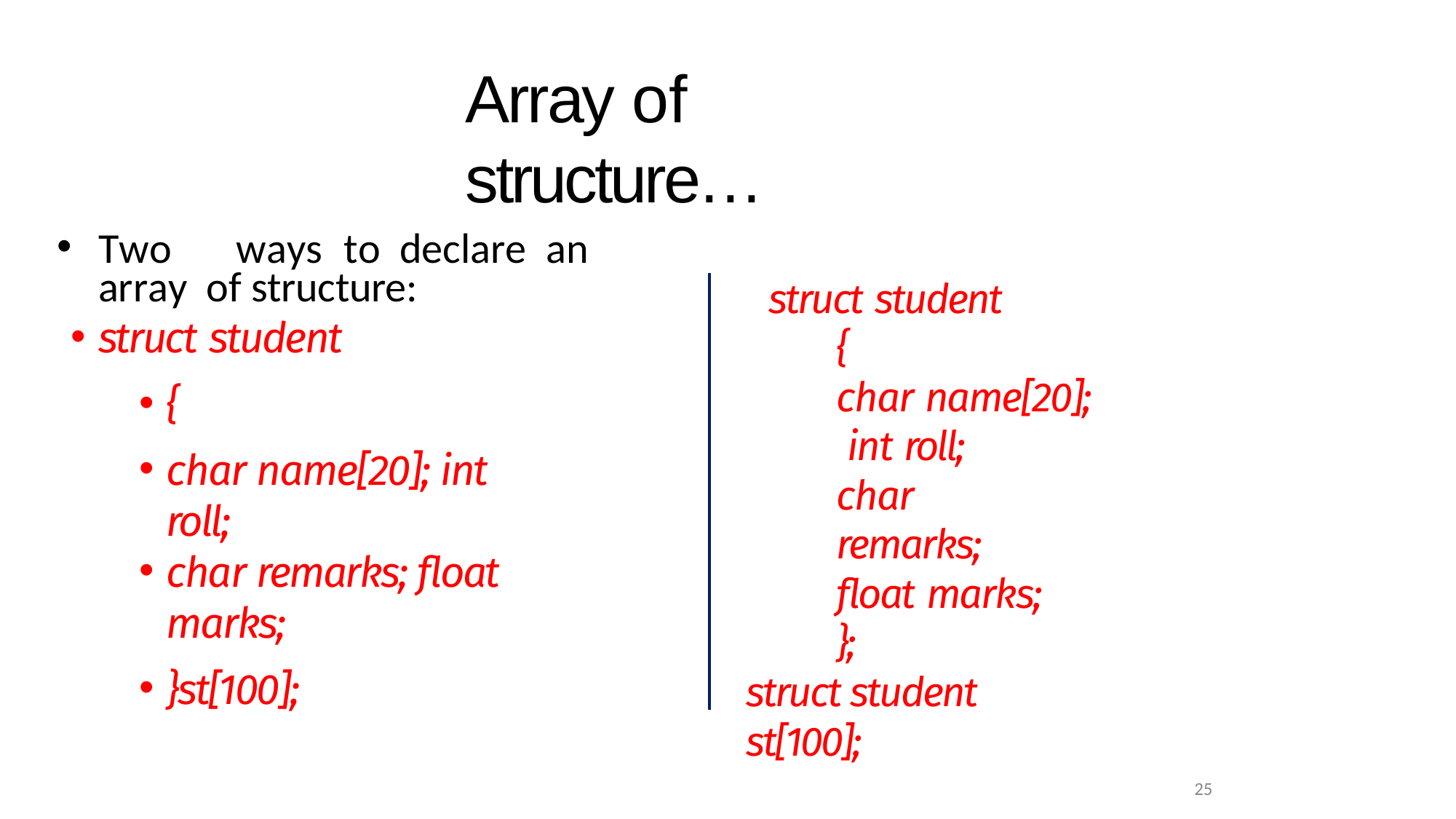

# Array of structure…
Two	ways	to	declare  an	array  of structure:
struct student
{
char name[20]; int  roll;
char remarks; float  marks;
}st[100];
struct student
{
char name[20];  int roll;
char remarks;  float marks;
};
struct student st[100];

25